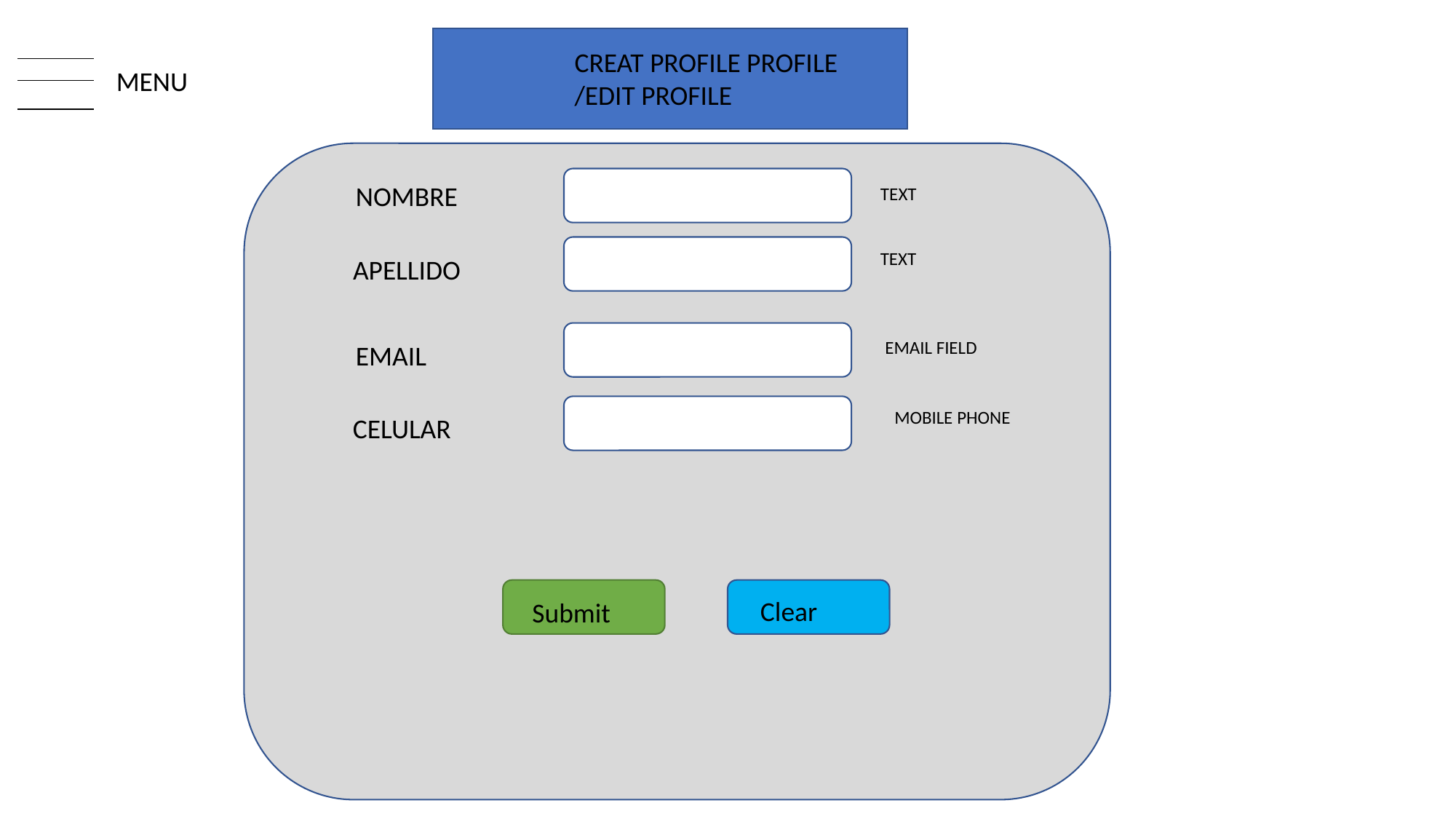

CREAT PROFILE PROFILE /EDIT PROFILE

MENU

NOMBRE
TEXT

TEXT
APELLIDO

EMAIL FIELD
EMAIL

MOBILE PHONE
CELULAR

Clear
Submit